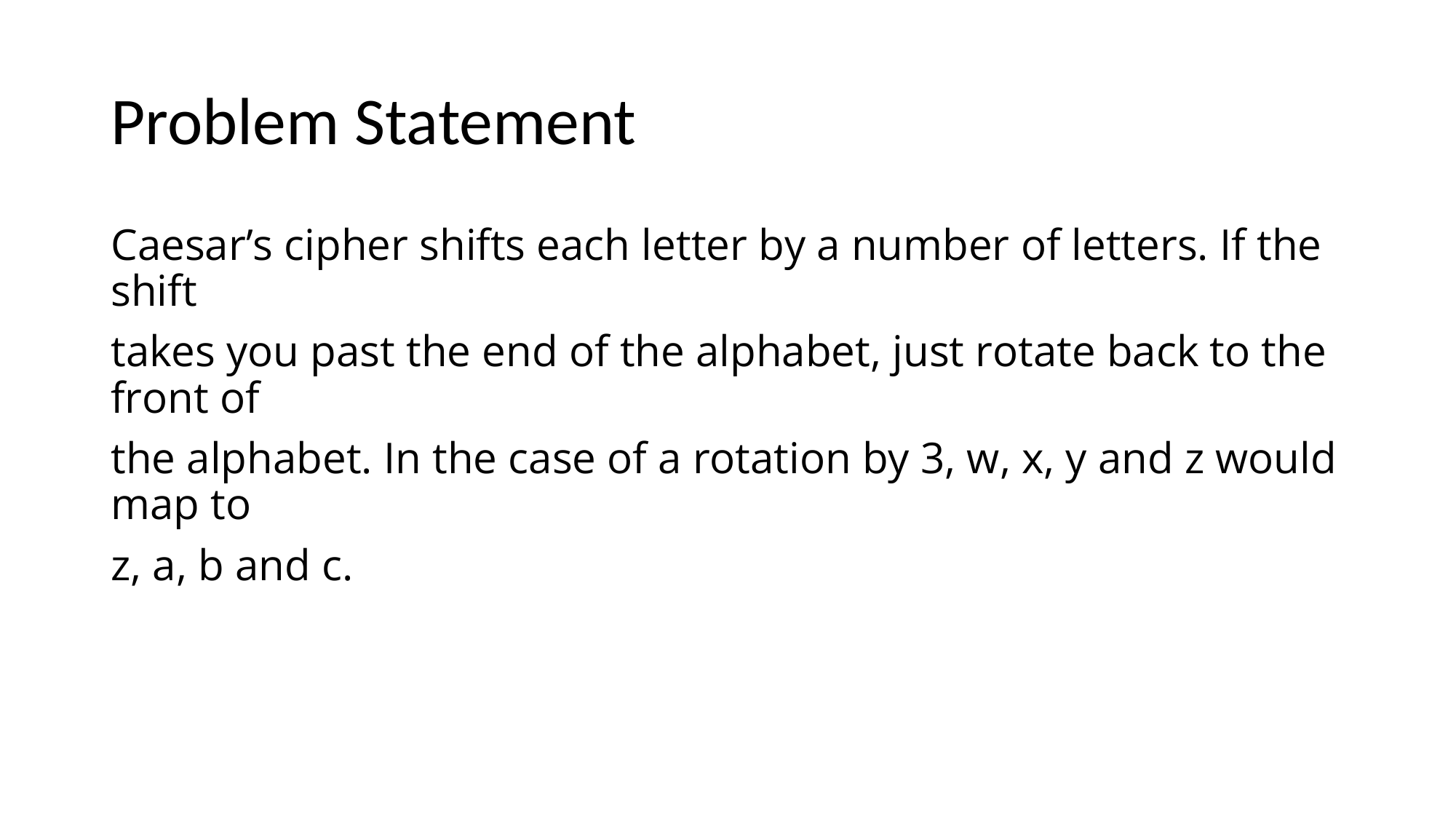

# Problem Statement
Caesar’s cipher shifts each letter by a number of letters. If the shift
takes you past the end of the alphabet, just rotate back to the front of
the alphabet. In the case of a rotation by 3, w, x, y and z would map to
z, a, b and c.